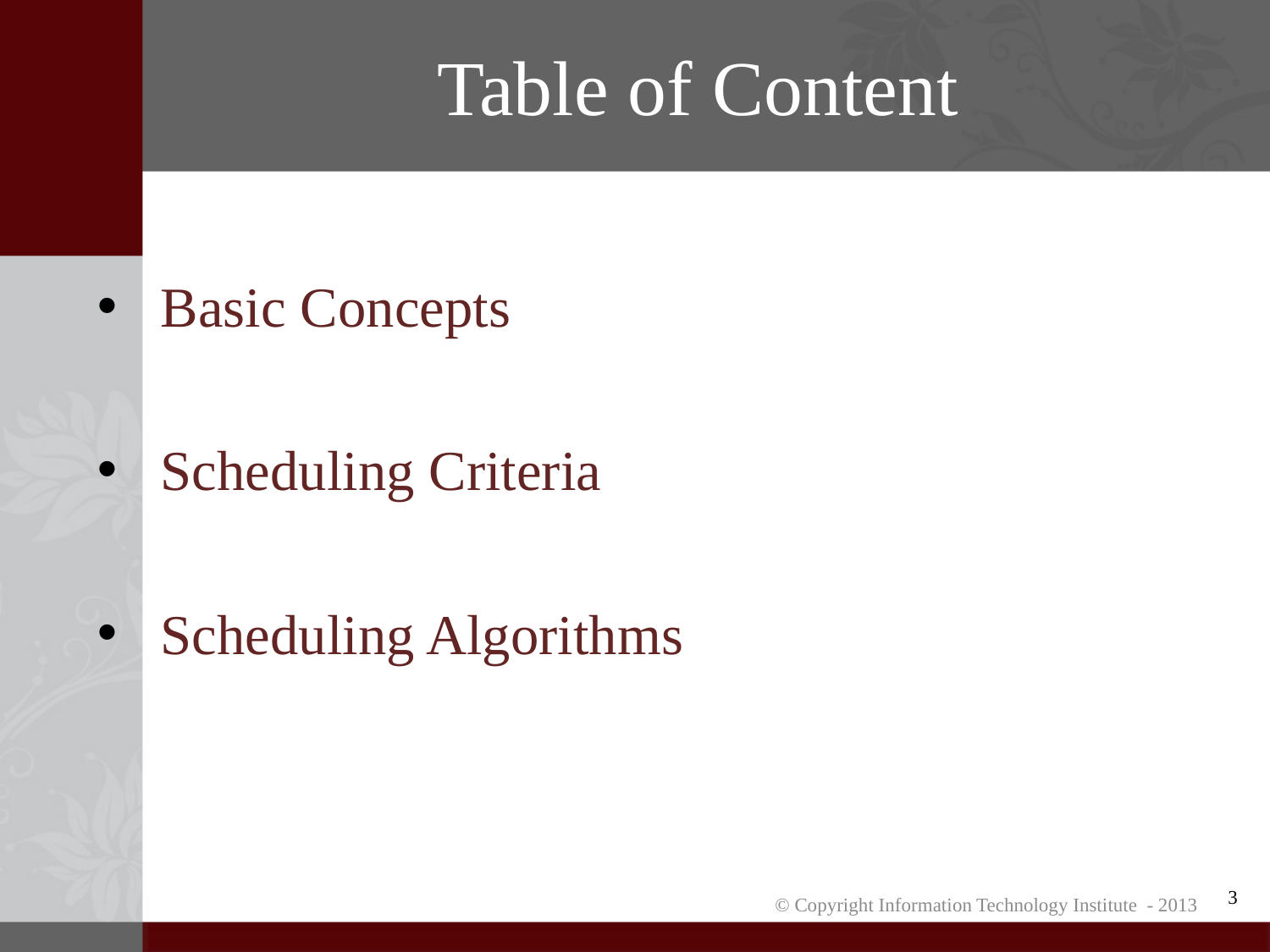

# Table of Content
Basic Concepts

Scheduling Criteria

Scheduling Algorithms